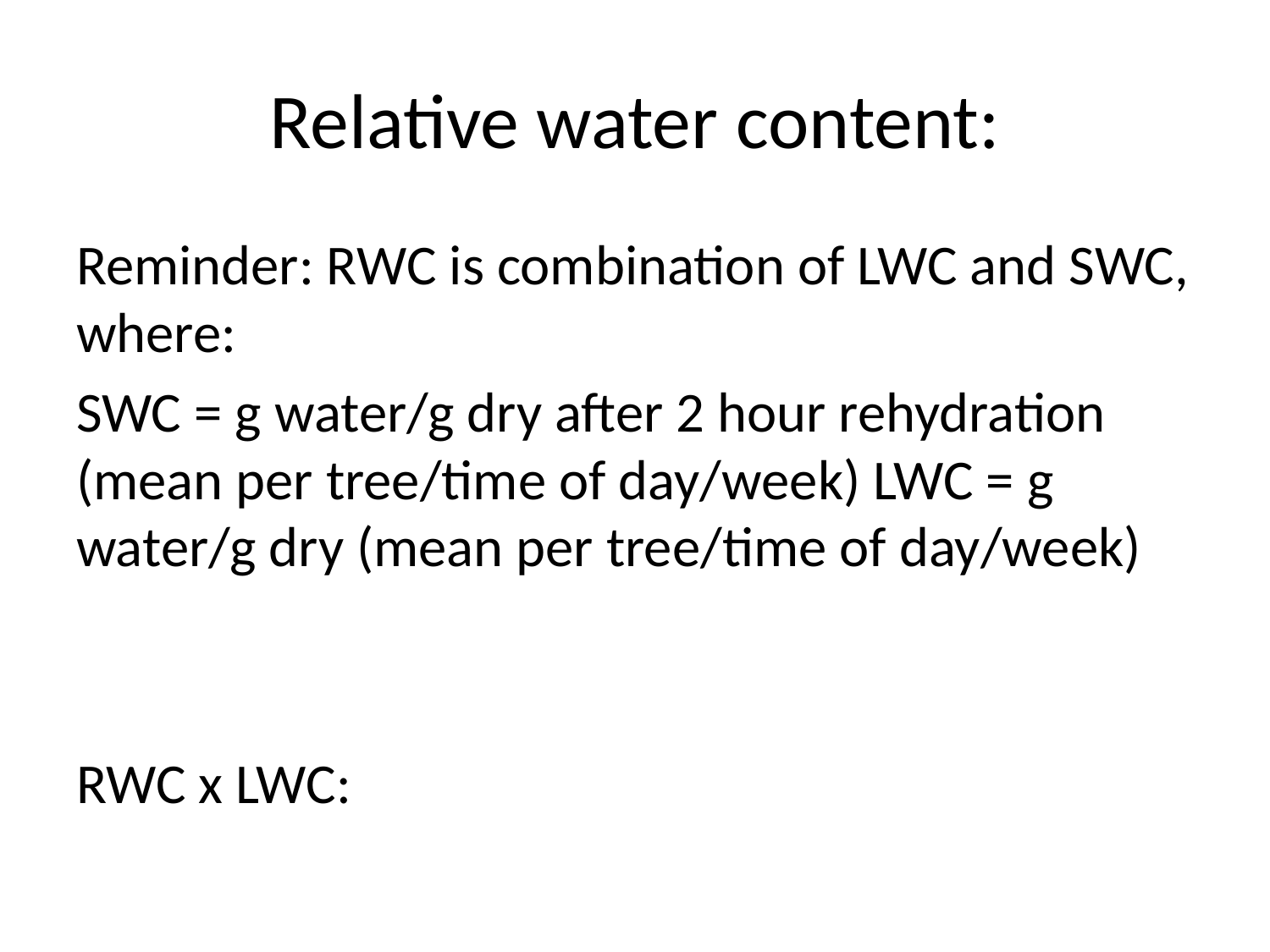

# Relative water content:
Reminder: RWC is combination of LWC and SWC, where:
SWC = g water/g dry after 2 hour rehydration (mean per tree/time of day/week) LWC = g water/g dry (mean per tree/time of day/week)

RWC x LWC: